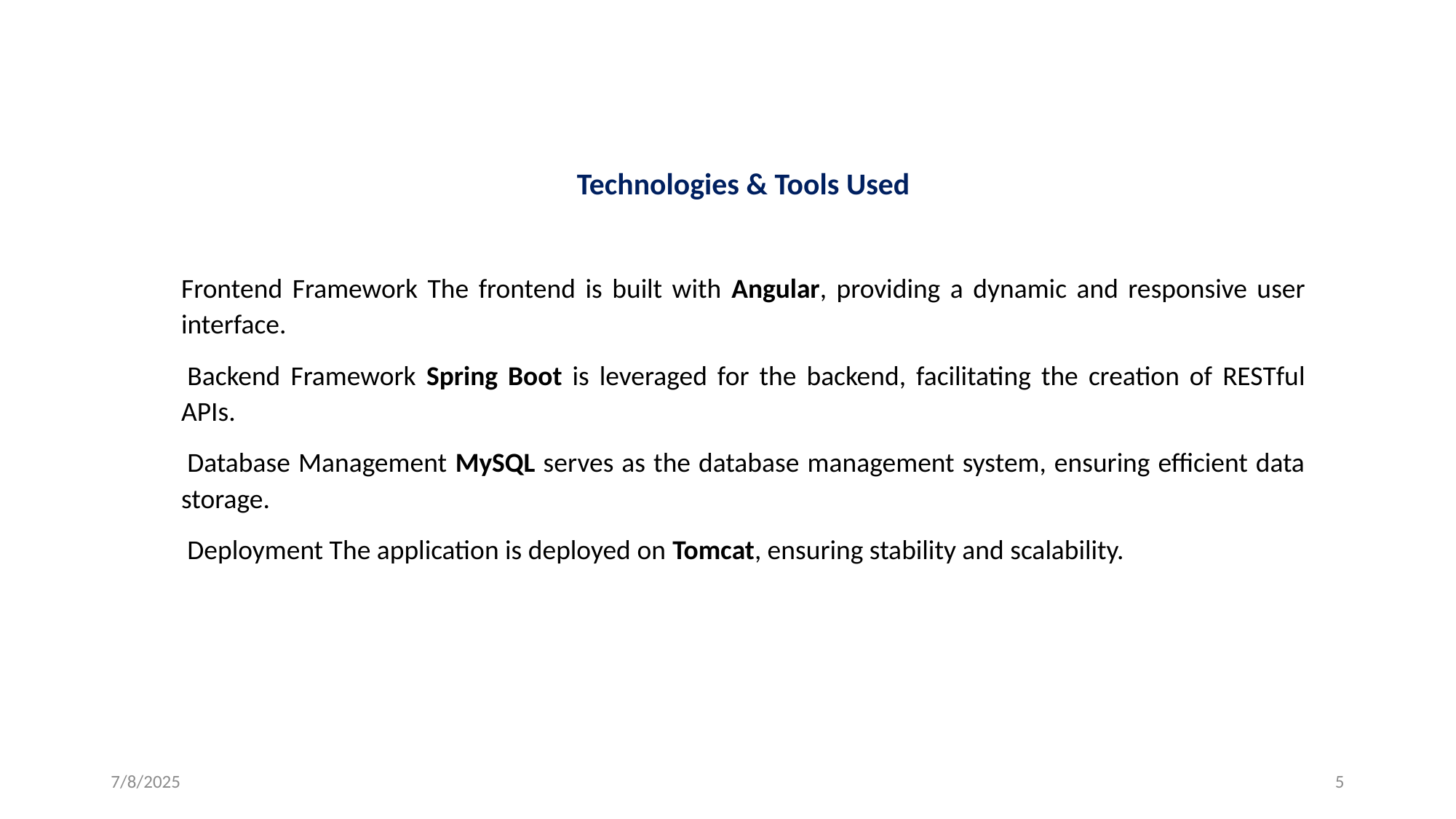

Technologies & Tools Used

Frontend Framework The frontend is built with Angular, providing a dynamic and responsive user interface.
 Backend Framework Spring Boot is leveraged for the backend, facilitating the creation of RESTful APIs.
 Database Management MySQL serves as the database management system, ensuring efficient data storage.
 Deployment The application is deployed on Tomcat, ensuring stability and scalability.

7/8/2025

5